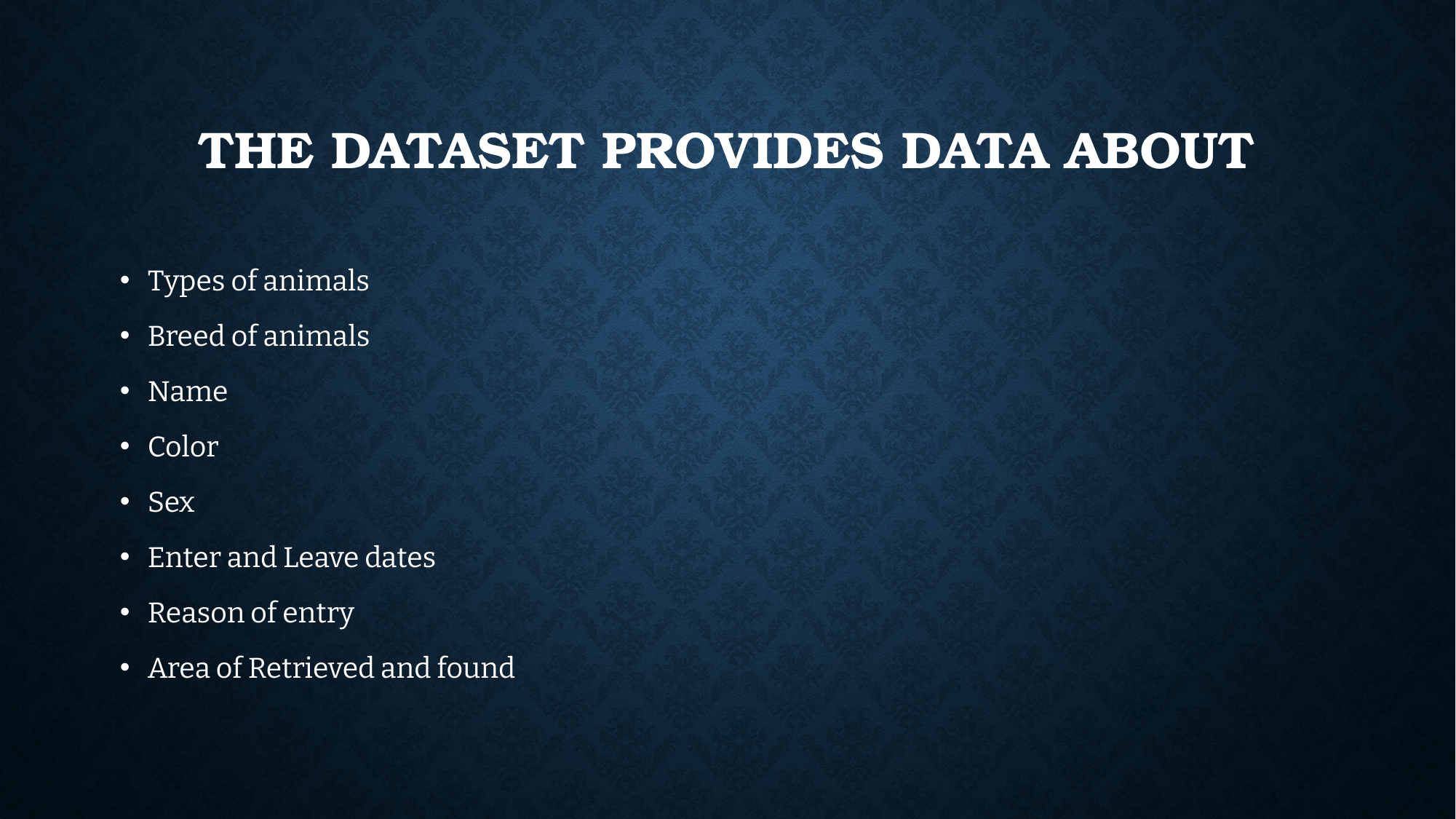

# The dataset Provides data about
Types of animals
Breed of animals
Name
Color
Sex
Enter and Leave dates
Reason of entry
Area of Retrieved and found